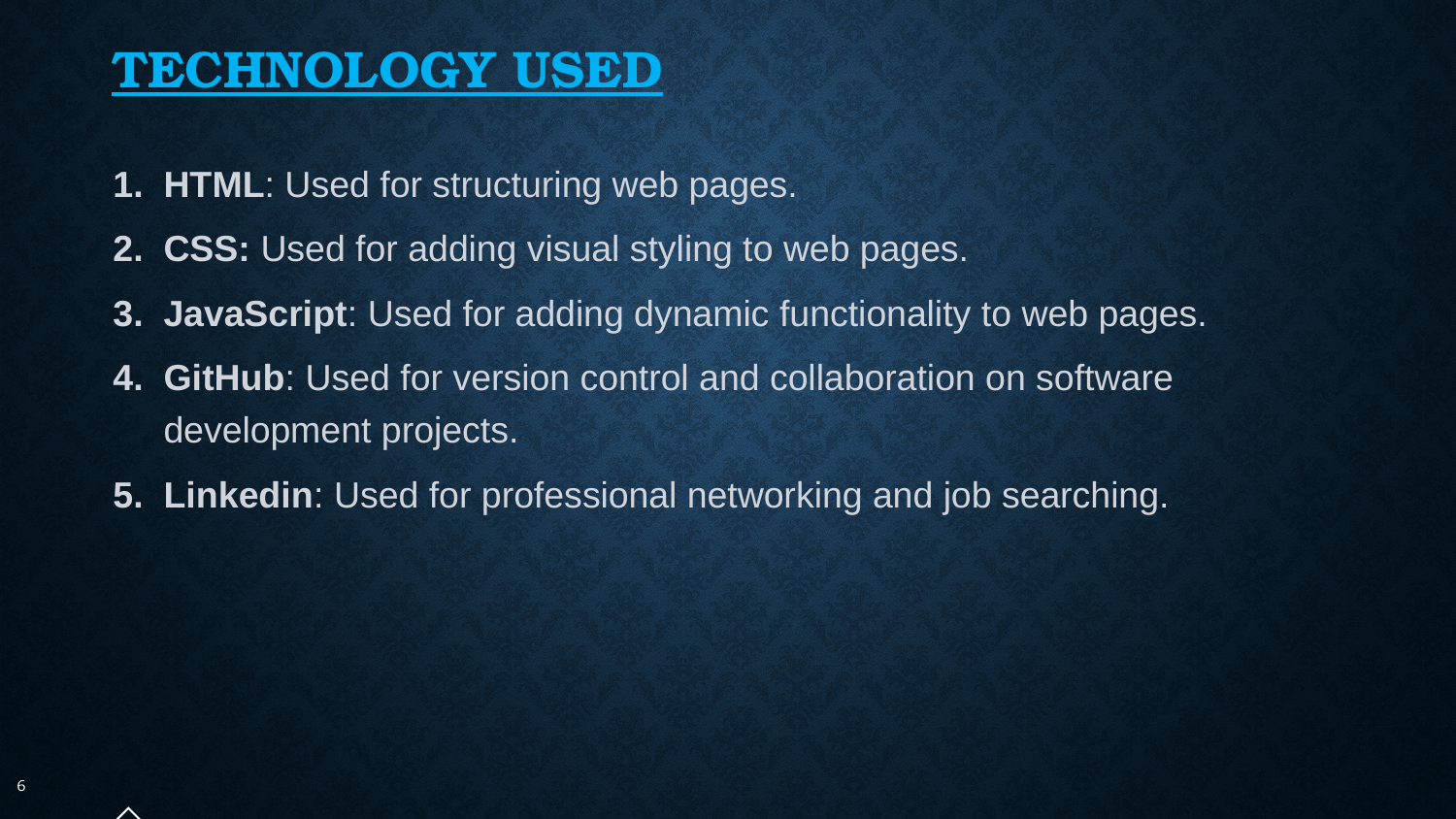

# Technology Used
HTML: Used for structuring web pages.
CSS: Used for adding visual styling to web pages.
JavaScript: Used for adding dynamic functionality to web pages.
GitHub: Used for version control and collaboration on software development projects.
Linkedin: Used for professional networking and job searching.

6